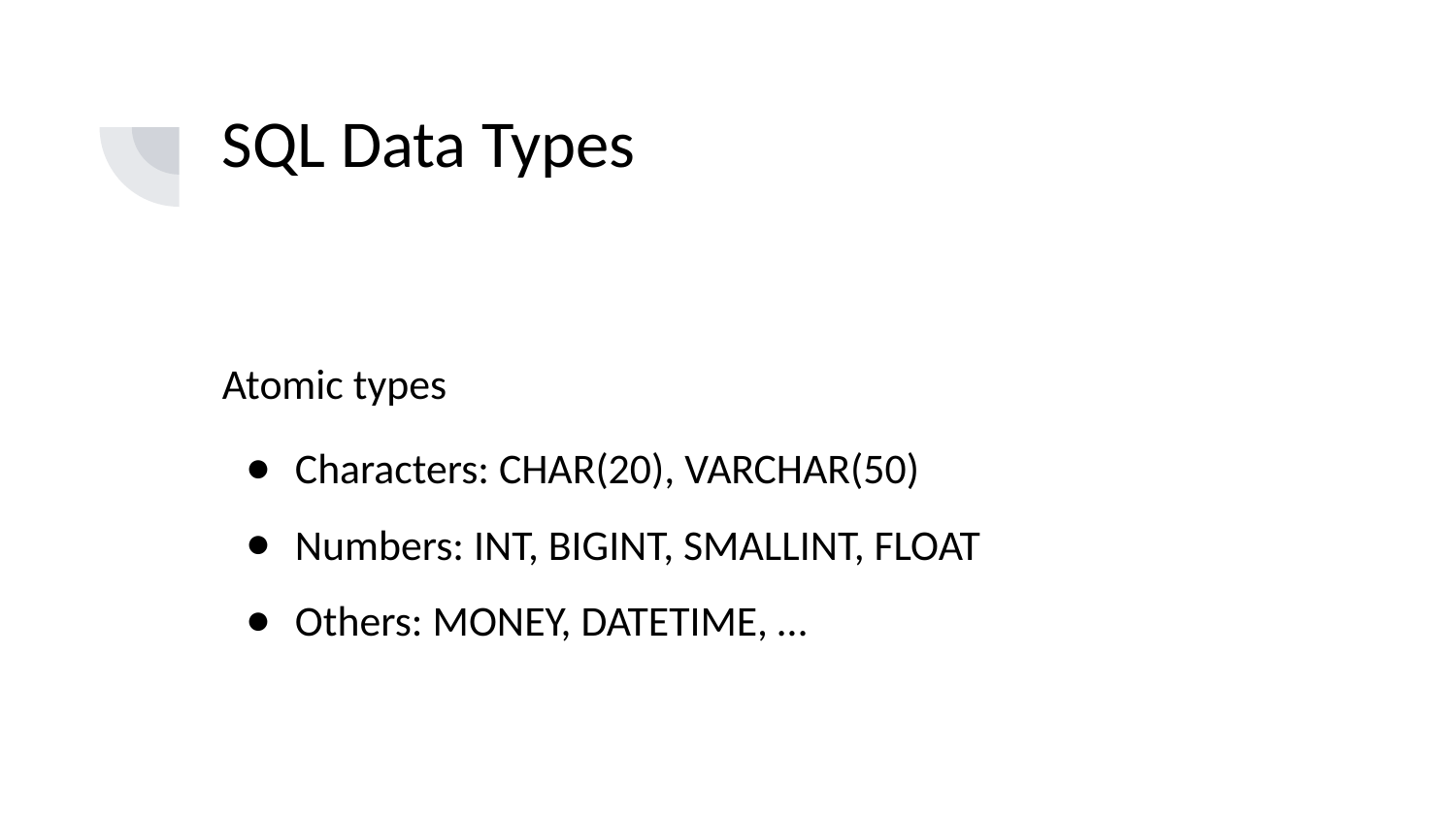

# SQL Data Types
Atomic types
Characters: CHAR(20), VARCHAR(50)
Numbers: INT, BIGINT, SMALLINT, FLOAT
Others: MONEY, DATETIME, …